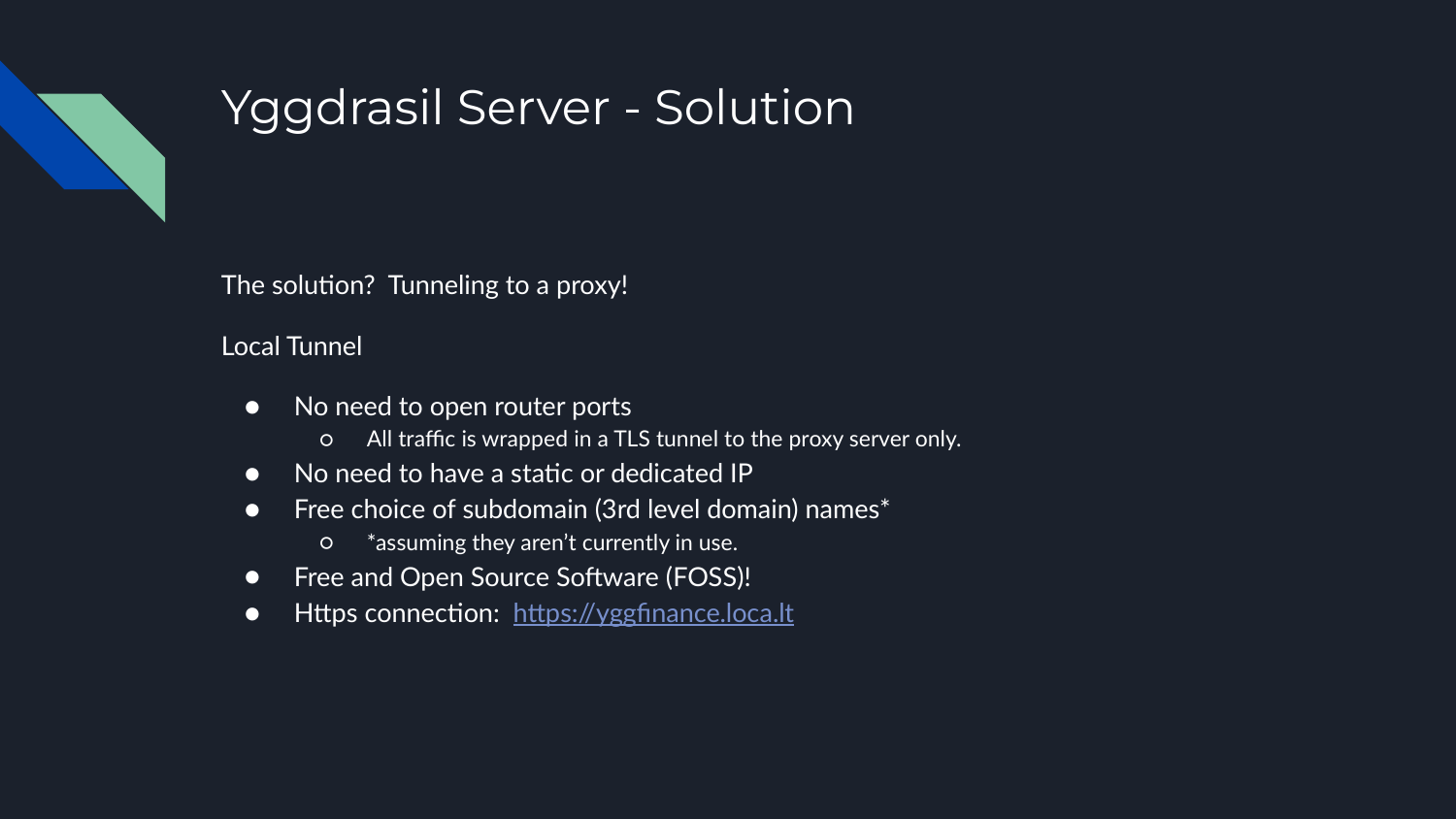

# Yggdrasil Server - Solution
The solution?  Tunneling to a proxy!
Local Tunnel
No need to open router ports
All traffic is wrapped in a TLS tunnel to the proxy server only.
No need to have a static or dedicated IP
Free choice of subdomain (3rd level domain) names*
*assuming they aren’t currently in use.
Free and Open Source Software (FOSS)!
Https connection:  https://yggfinance.loca.lt